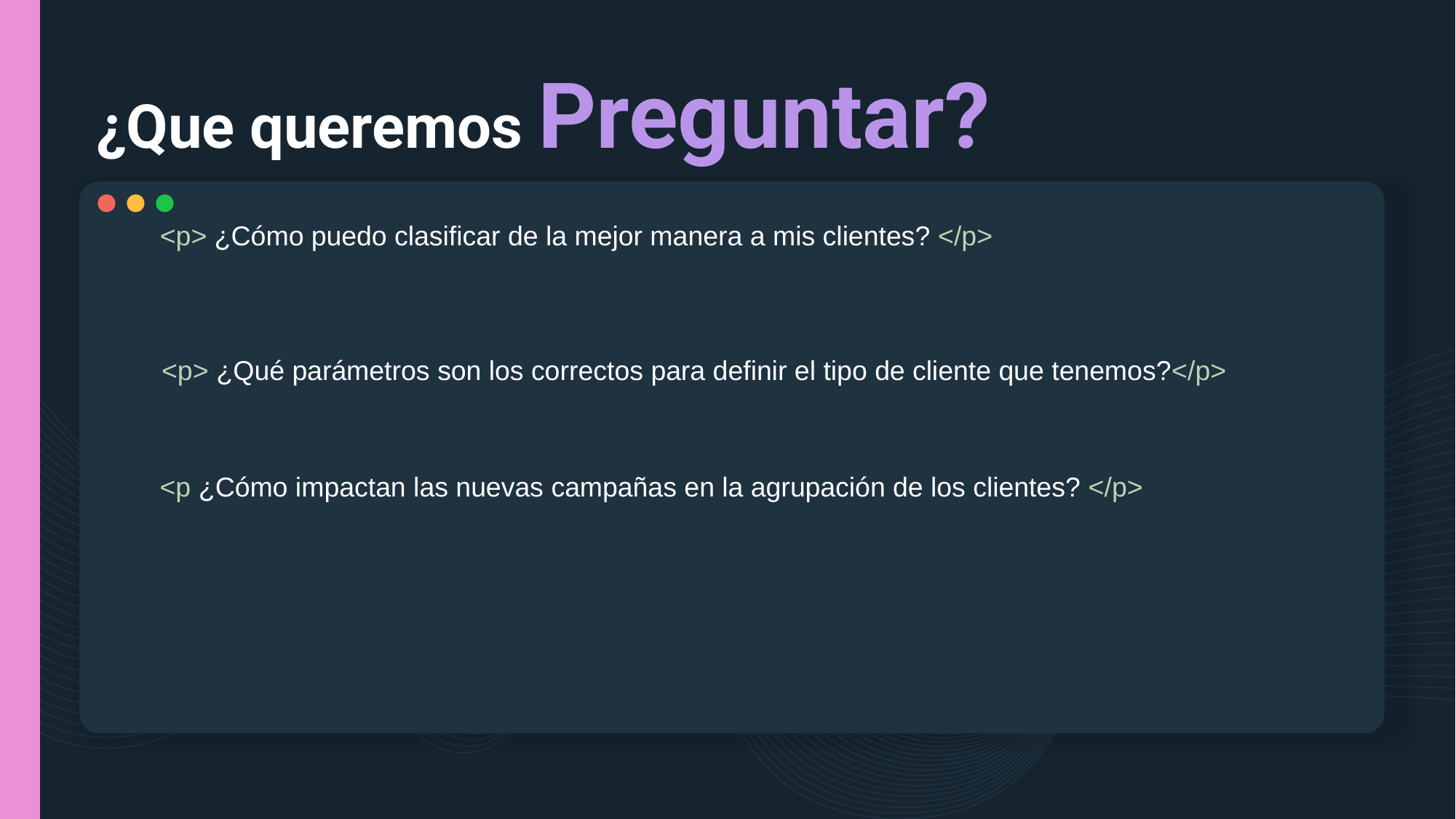

# ¿Que queremos Preguntar?
<p> ¿Cómo puedo clasificar de la mejor manera a mis clientes? </p>
<p> ¿Qué parámetros son los correctos para definir el tipo de cliente que tenemos?</p>
<p ¿Cómo impactan las nuevas campañas en la agrupación de los clientes? </p>